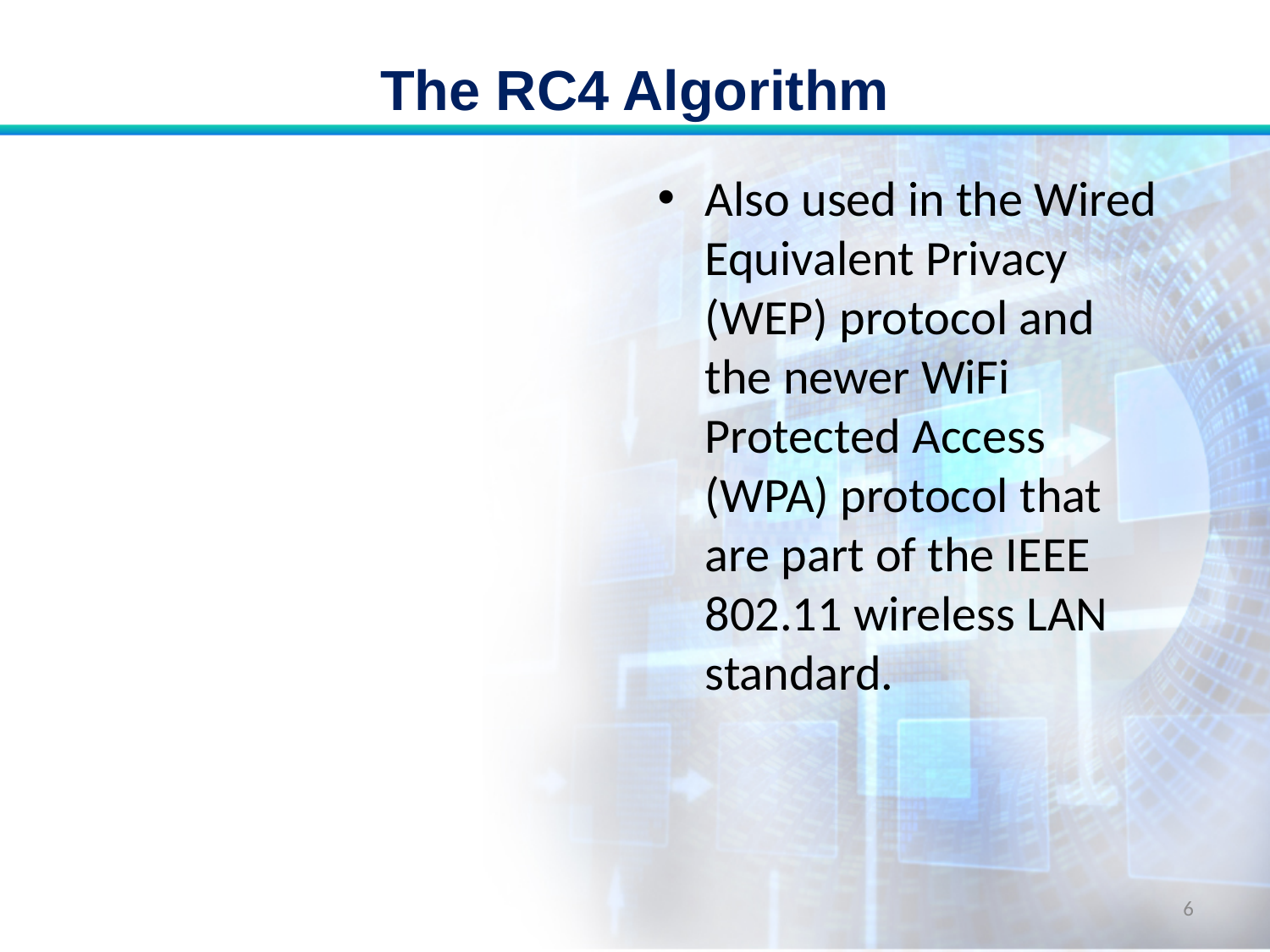

# The RC4 Algorithm
Also used in the Wired Equivalent Privacy (WEP) protocol and the newer WiFi Protected Access (WPA) protocol that are part of the IEEE 802.11 wireless LAN standard.
6